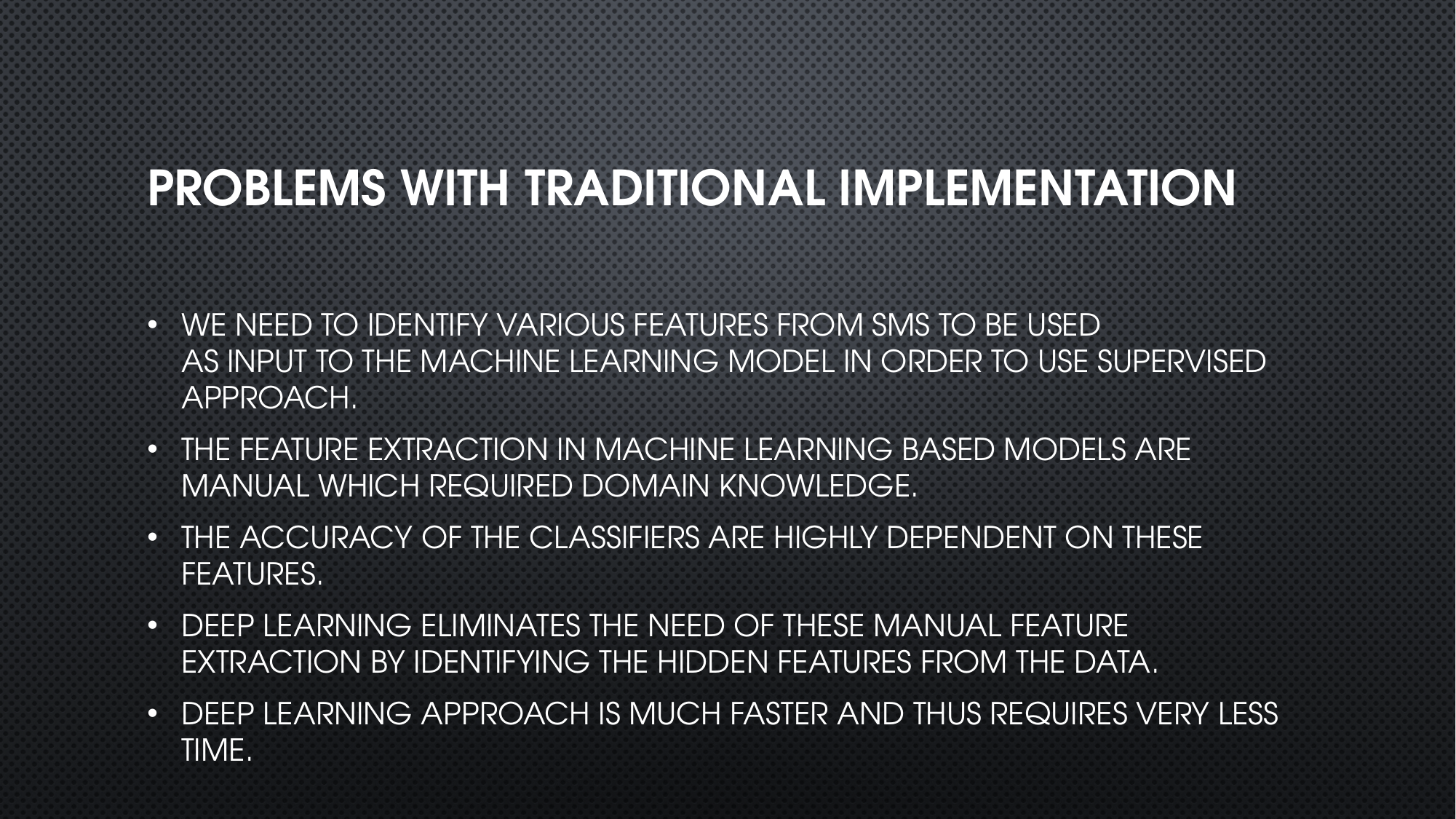

# Problems with Traditional Implementation
We need to identify various features from SMS to be used
as input to the machine learning model in order to use supervised approach.
The feature extraction in machine learning based models are manual which required domain knowledge.
The accuracy of the classifiers are highly dependent on these features.
Deep learning eliminates the need of these manual feature extraction by identifying the hidden features from the data.
Deep Learning approach is much faster and thus requires very less time.